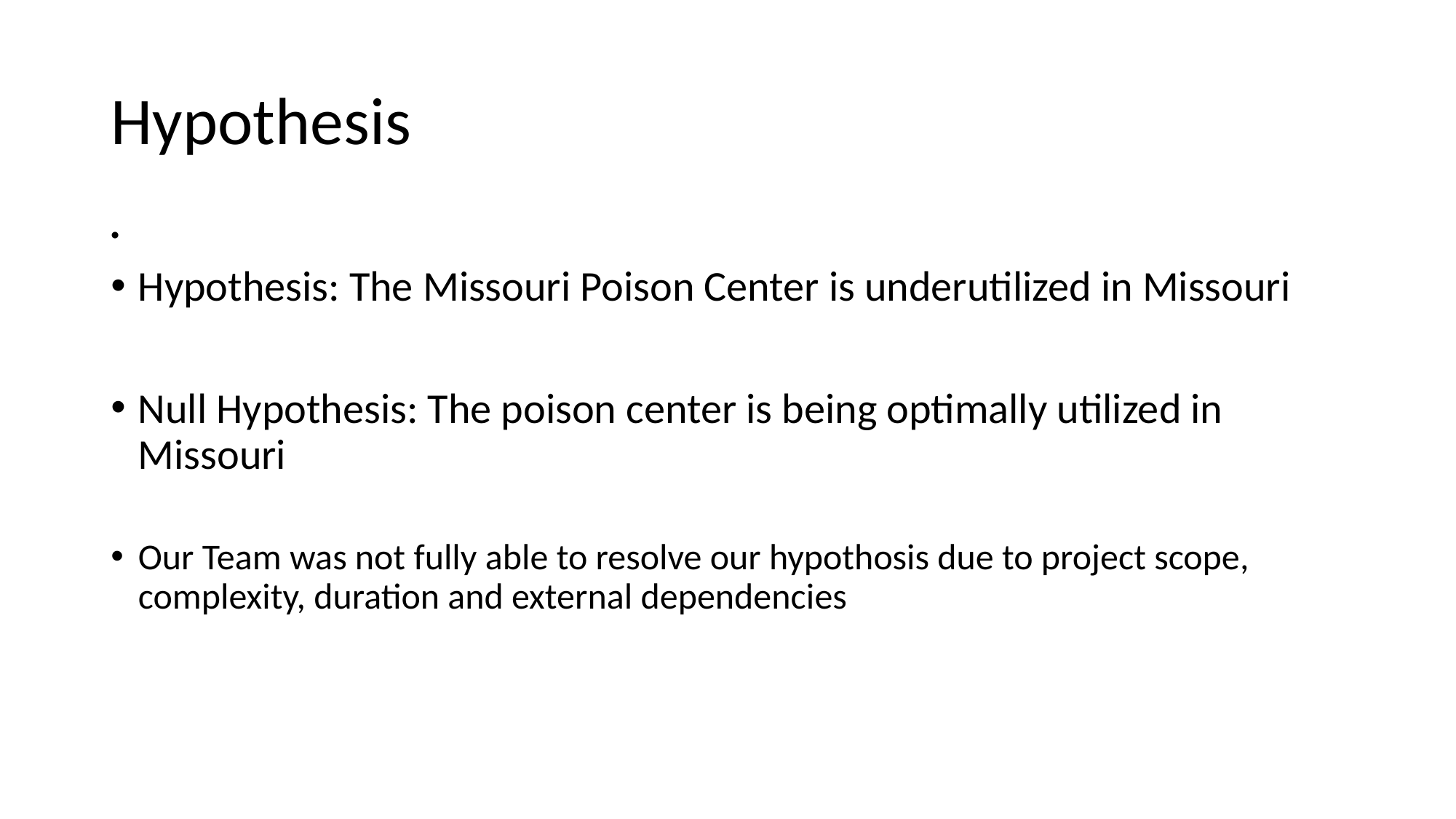

# Hypothesis

Hypothesis: The Missouri Poison Center is underutilized in Missouri

Null Hypothesis: The poison center is being optimally utilized in Missouri

Our Team was not fully able to resolve our hypothosis due to project scope, complexity, duration and external dependencies